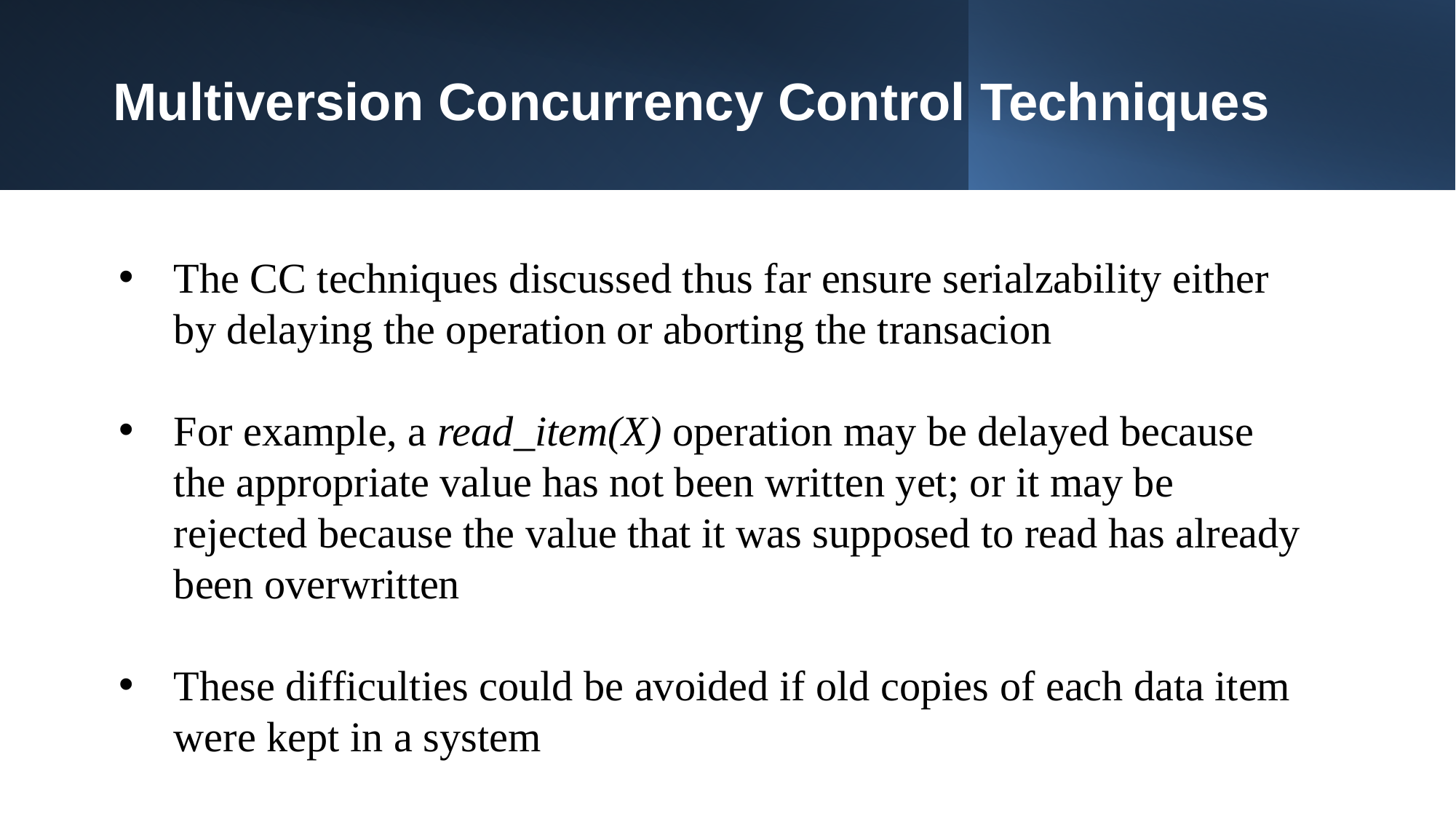

Multiversion Concurrency Control Techniques
The CC techniques discussed thus far ensure serialzability either by delaying the operation or aborting the transacion

For example, a read_item(X) operation may be delayed because the appropriate value has not been written yet; or it may be rejected because the value that it was supposed to read has already been overwritten

These difficulties could be avoided if old copies of each data item were kept in a system